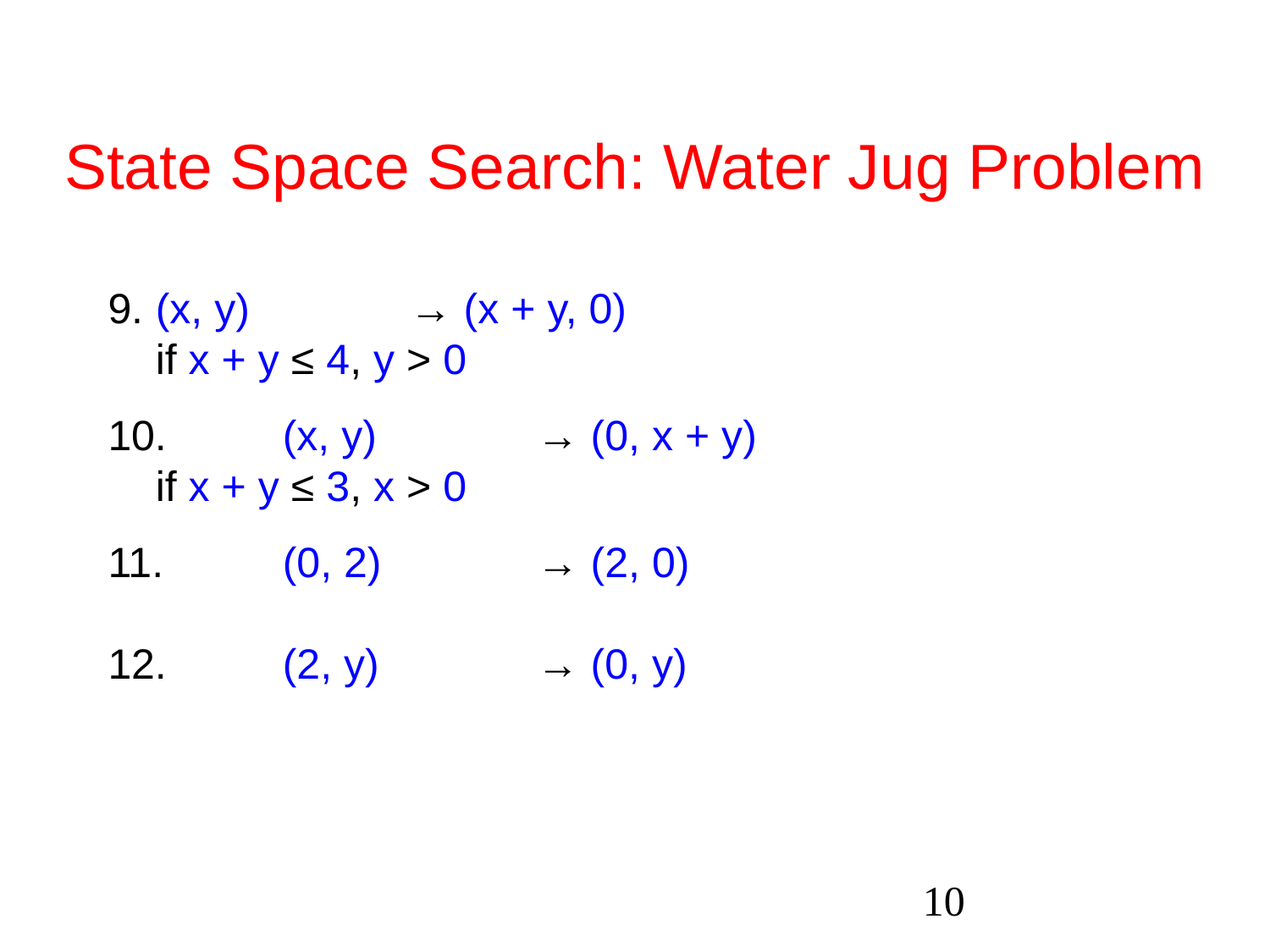

# State Space Search: Water Jug Problem
9.	(x, y)		→ (x + y, 0)
	if x + y ≤ 4, y > 0
10.	(x, y)		→ (0, x + y)
	if x + y ≤ 3, x > 0
11.	(0, 2)		→ (2, 0)

12.	(2, y)		→ (0, y)

10